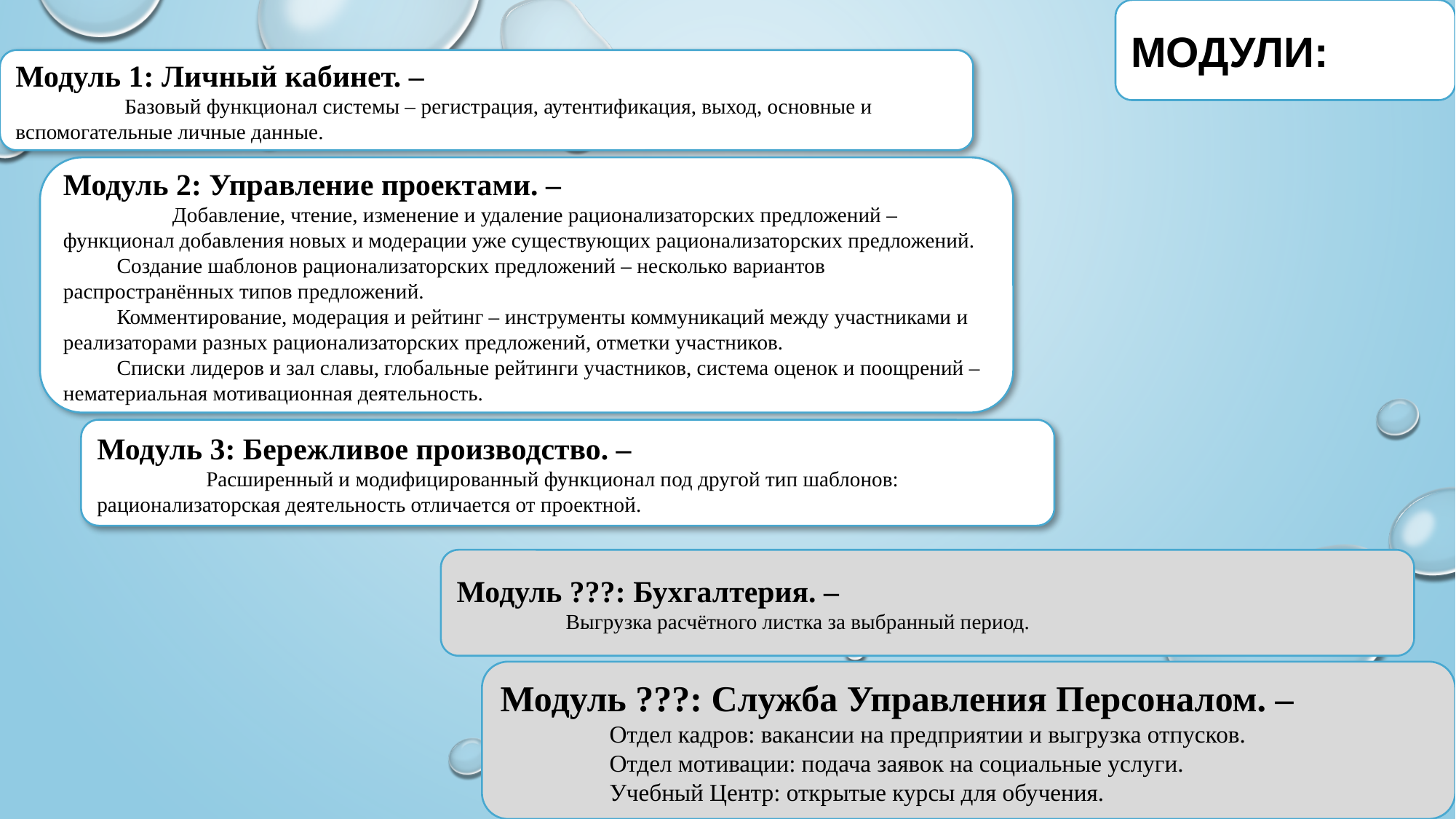

МОДУЛИ:
Модуль 1: Личный кабинет. –
	Базовый функционал системы – регистрация, аутентификация, выход, основные и вспомогательные личные данные.
Модуль 2: Управление проектами. –
	Добавление, чтение, изменение и удаление рационализаторских предложений – функционал добавления новых и модерации уже существующих рационализаторских предложений.
Создание шаблонов рационализаторских предложений – несколько вариантов распространённых типов предложений.
Комментирование, модерация и рейтинг – инструменты коммуникаций между участниками и реализаторами разных рационализаторских предложений, отметки участников.
Списки лидеров и зал славы, глобальные рейтинги участников, система оценок и поощрений – нематериальная мотивационная деятельность.
Модуль 3: Бережливое производство. –
	Расширенный и модифицированный функционал под другой тип шаблонов: рационализаторская деятельность отличается от проектной.
Модуль ???: Бухгалтерия. –
	Выгрузка расчётного листка за выбранный период.
Модуль ???: Служба Управления Персоналом. –
	Отдел кадров: вакансии на предприятии и выгрузка отпусков.
	Отдел мотивации: подача заявок на социальные услуги.
	Учебный Центр: открытые курсы для обучения.